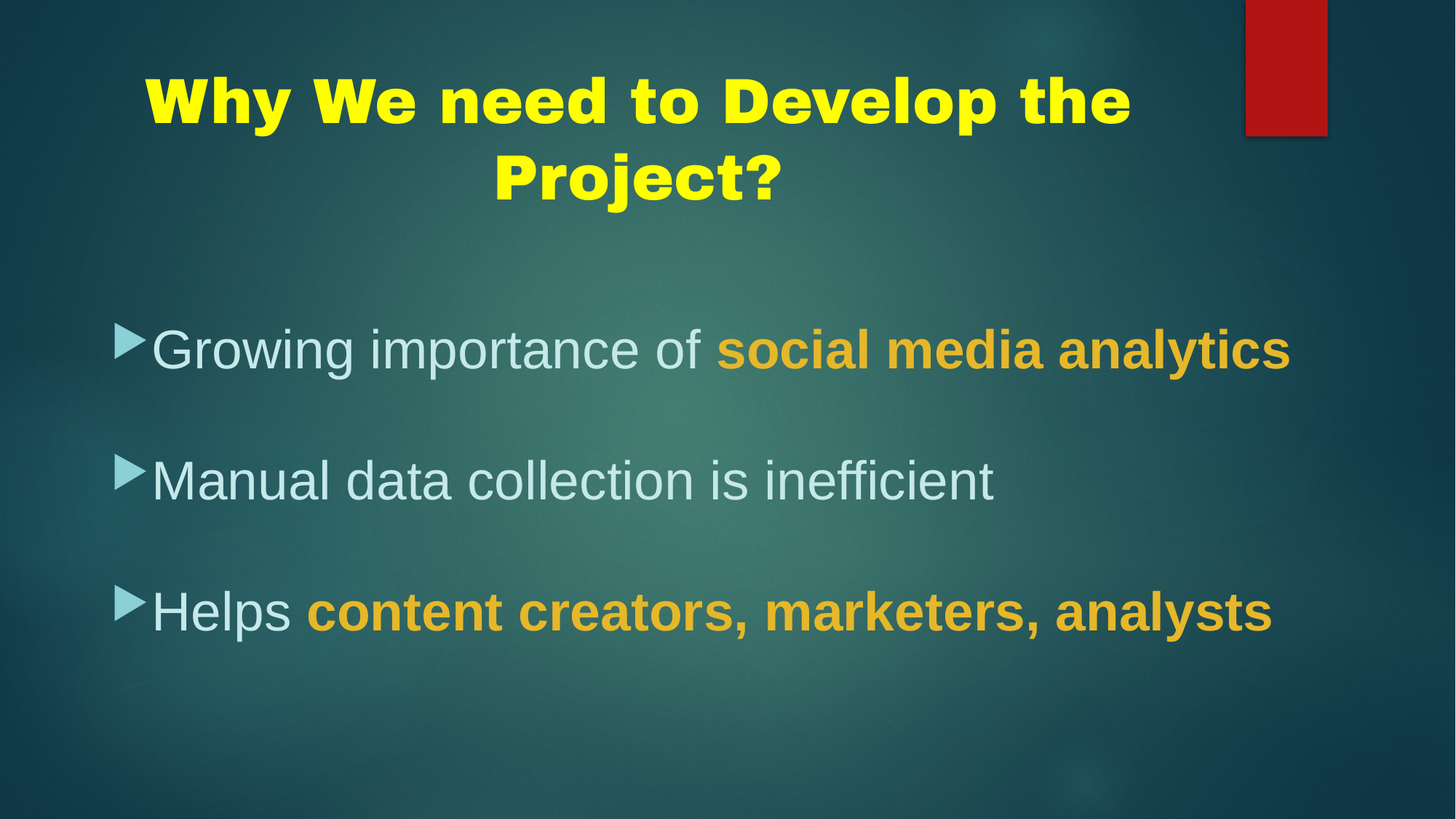

# Why We need to Develop the Project?
Growing importance of social media analytics

Manual data collection is inefficient

Helps content creators, marketers, analysts